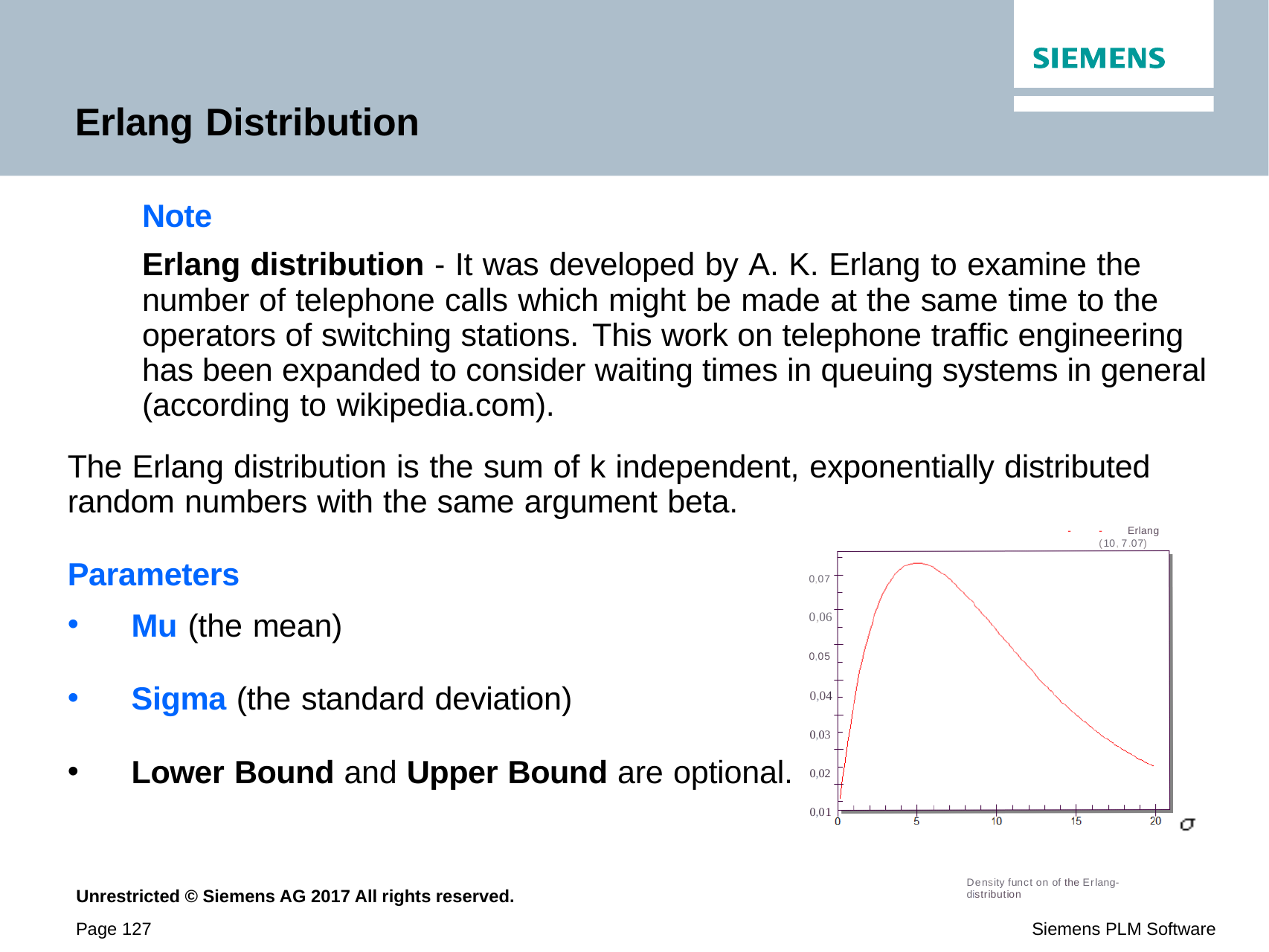

# Erlang Distribution
Note
Erlang distribution - It was developed by A. K. Erlang to examine the number of telephone calls which might be made at the same time to the operators of switching stations. This work on telephone traffic engineering has been expanded to consider waiting times in queuing systems in general (according to wikipedia.com).
The Erlang distribution is the sum of k independent, exponentially distributed random numbers with the same argument beta.
-
-  Erlang (10,7.07)

Parameters
Mu (the mean)

Sigma (the standard deviation)

Lower Bound and Upper Bound are optional.
0,07

0,06

0,05

0,04

0,03

0,02

0,01

Density funct on of the Erlang-distribution